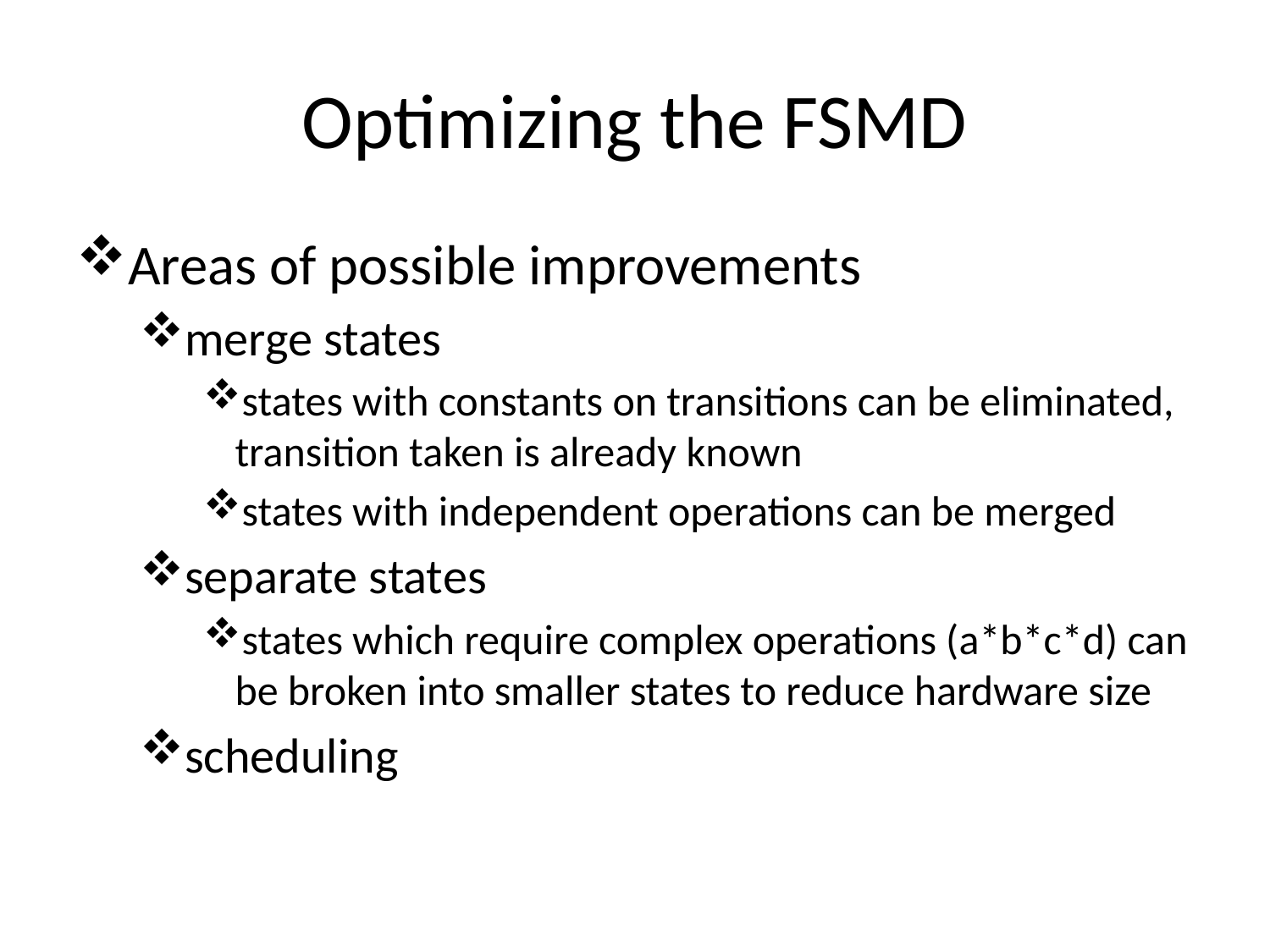

# Optimizing the FSMD
Areas of possible improvements
merge states
states with constants on transitions can be eliminated, transition taken is already known
states with independent operations can be merged
separate states
states which require complex operations (a*b*c*d) can be broken into smaller states to reduce hardware size
scheduling